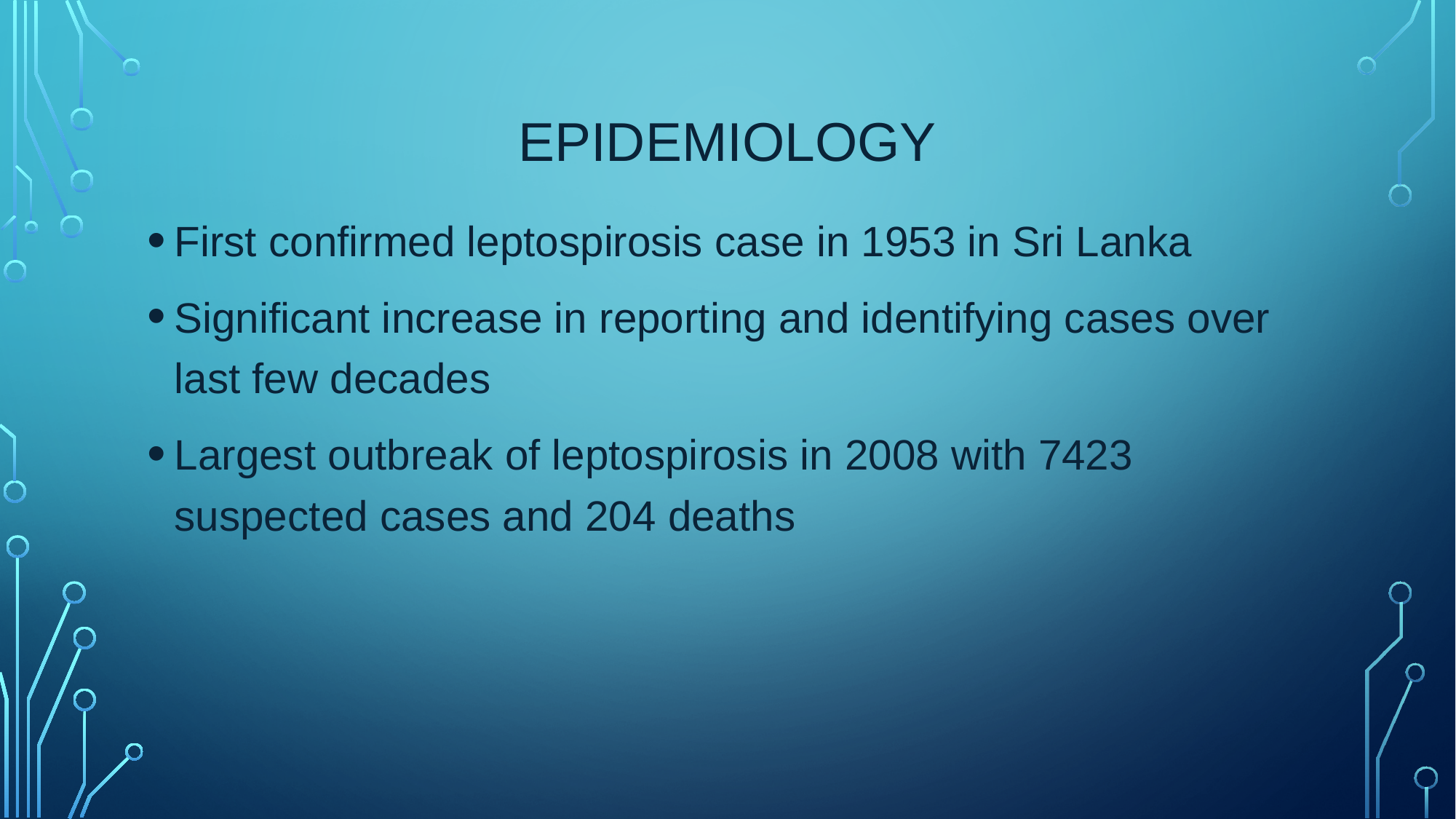

# Epidemiology
First confirmed leptospirosis case in 1953 in Sri Lanka
Significant increase in reporting and identifying cases over last few decades
Largest outbreak of leptospirosis in 2008 with 7423 suspected cases and 204 deaths